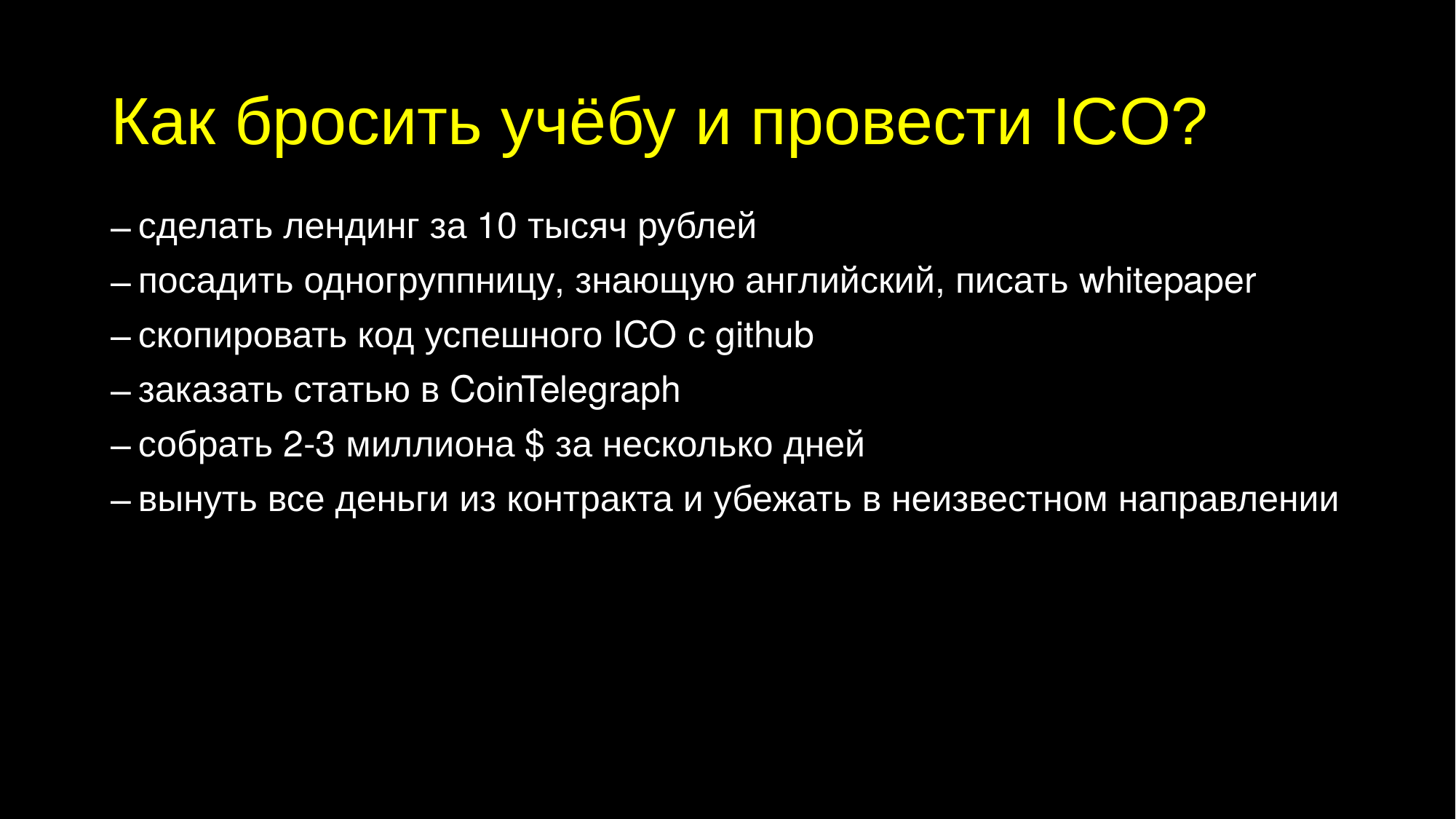

# Как бросить учёбу и провести ICO?
сделать лендинг за 10 тысяч рублей
посадить одногруппницу, знающую английский, писать whitepaper
скопировать код успешного ICO с github
заказать статью в CoinTelegraph
собрать 2-3 миллиона $ за несколько дней
вынуть все деньги из контракта и убежать в неизвестном направлении